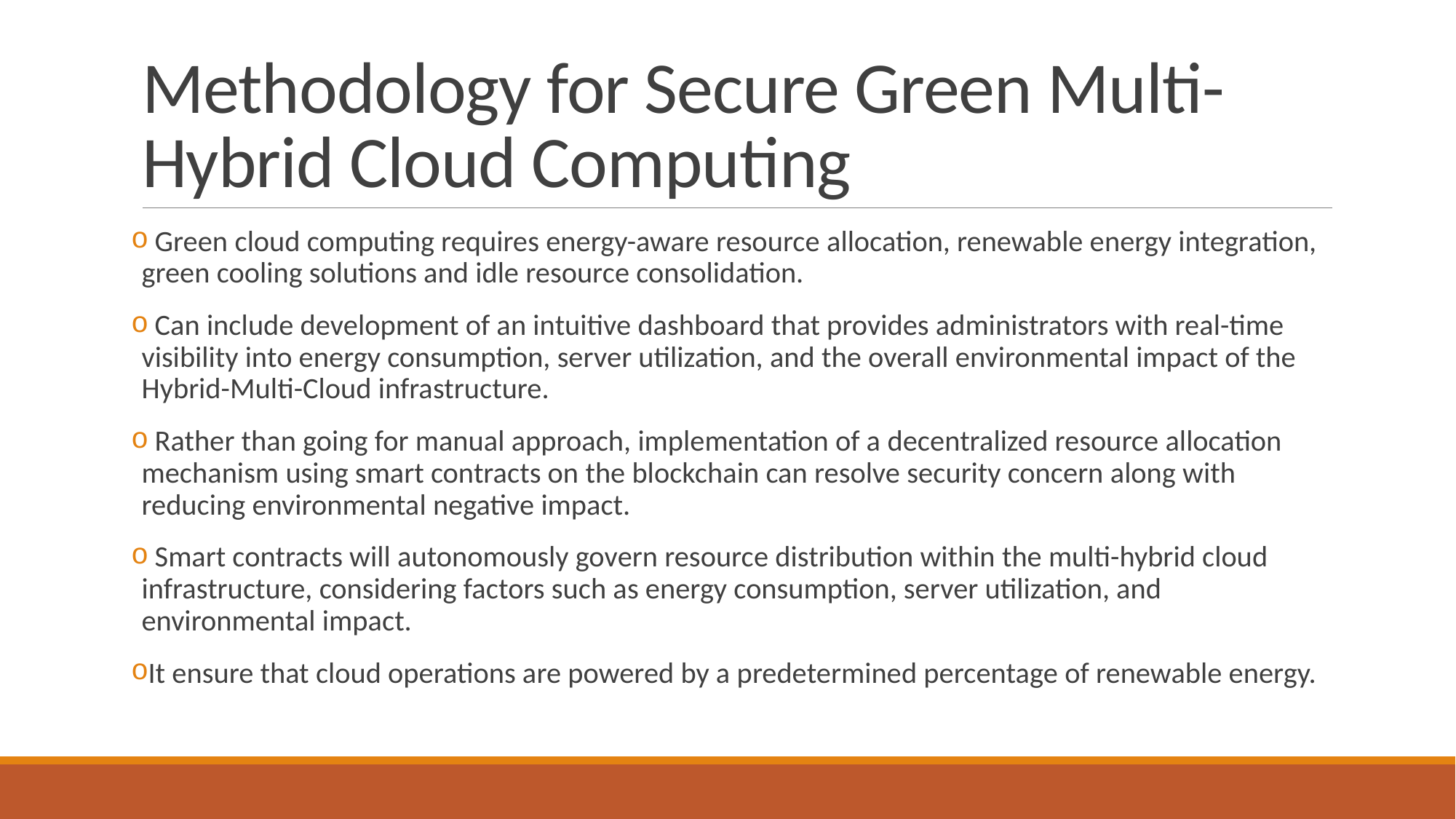

# Methodology for Secure Green Multi-Hybrid Cloud Computing
 Green cloud computing requires energy-aware resource allocation, renewable energy integration, green cooling solutions and idle resource consolidation.
 Can include development of an intuitive dashboard that provides administrators with real-time visibility into energy consumption, server utilization, and the overall environmental impact of the Hybrid-Multi-Cloud infrastructure.
 Rather than going for manual approach, implementation of a decentralized resource allocation mechanism using smart contracts on the blockchain can resolve security concern along with reducing environmental negative impact.
 Smart contracts will autonomously govern resource distribution within the multi-hybrid cloud infrastructure, considering factors such as energy consumption, server utilization, and environmental impact.
It ensure that cloud operations are powered by a predetermined percentage of renewable energy.